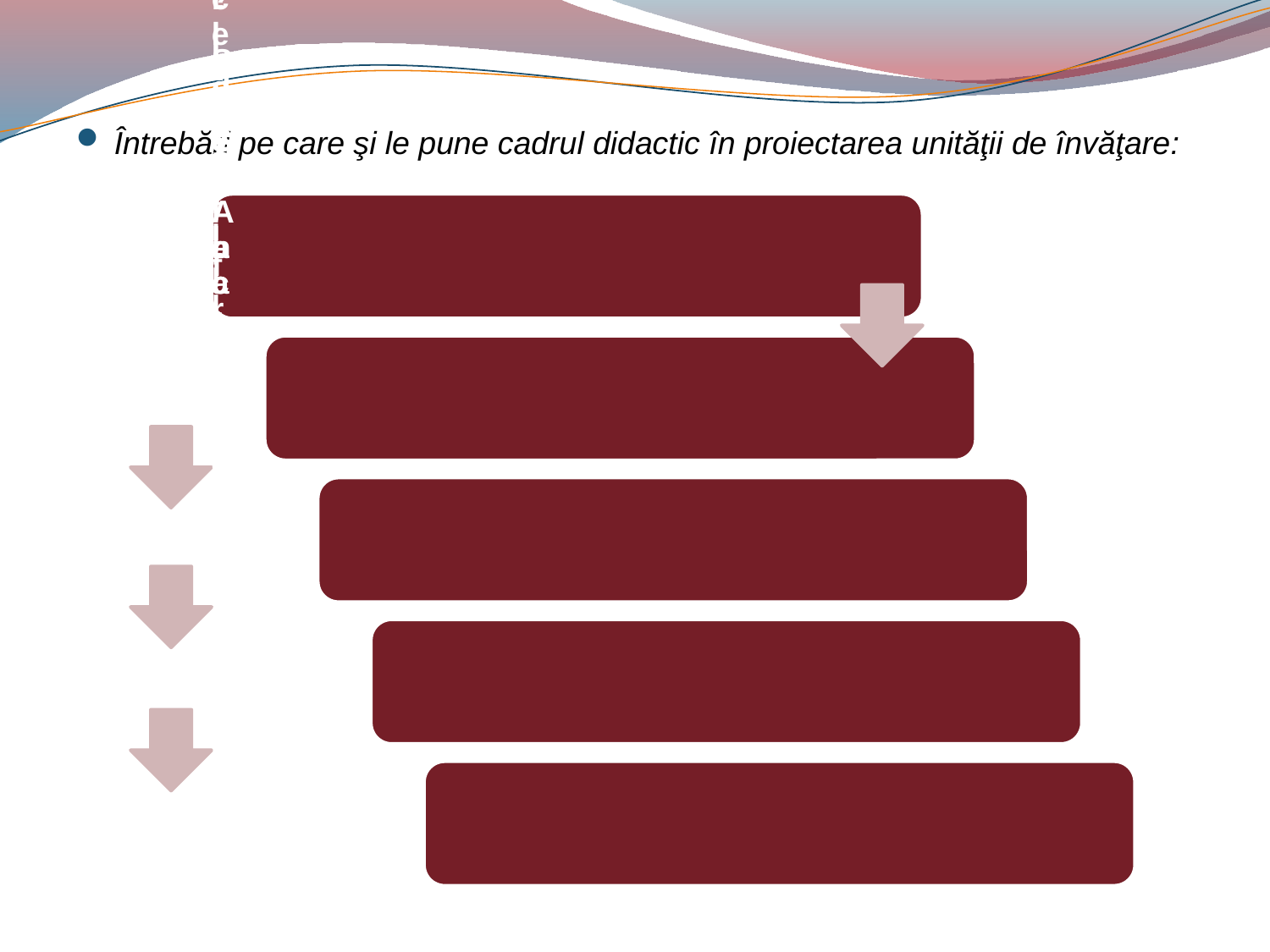

#
Întrebări pe care şi le pune cadrul didactic în proiectarea unităţii de învăţare: